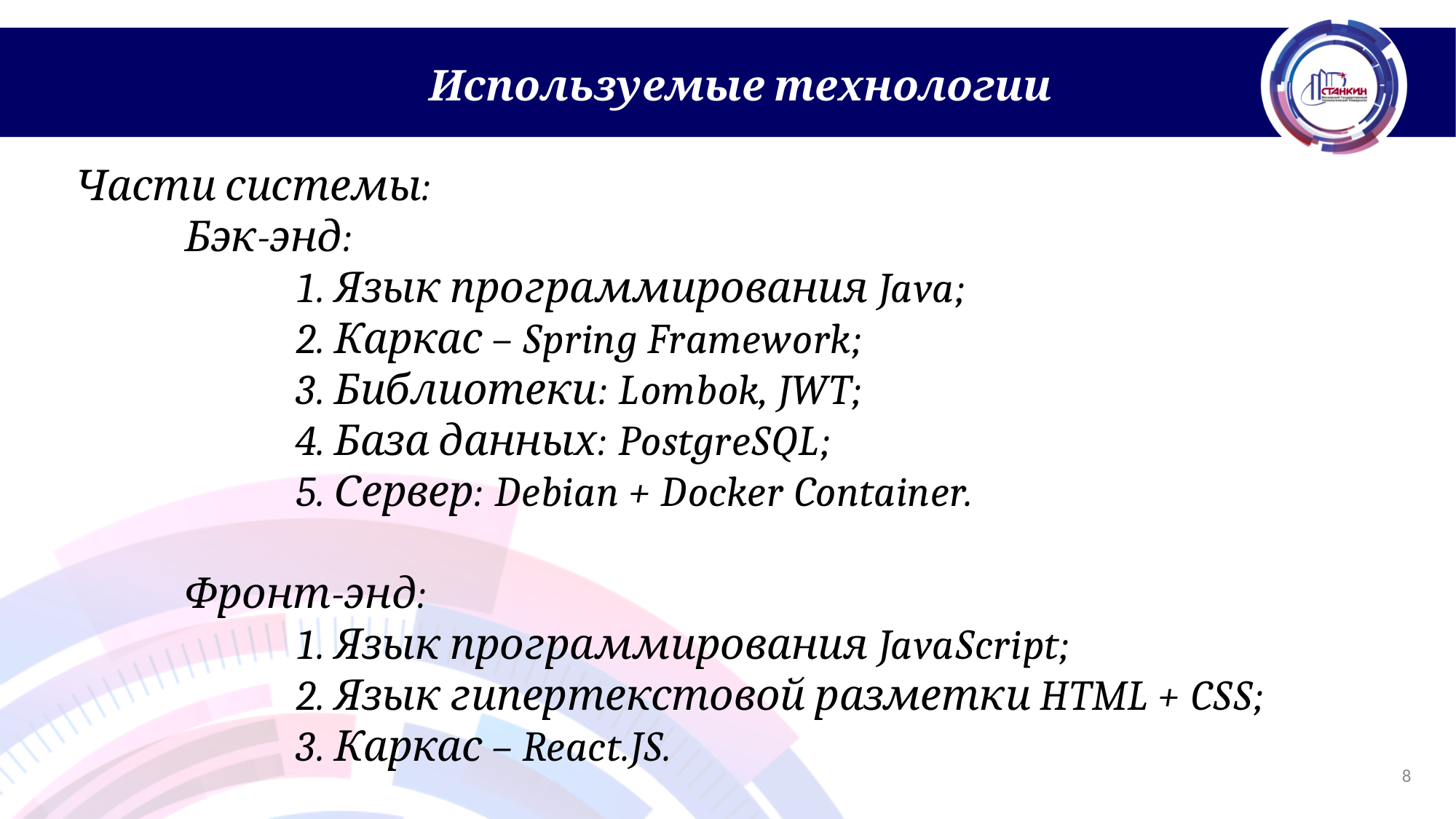

Используемые технологии

Части системы:
	Бэк-энд:
		1. Язык программирования Java;
		2. Каркас – Spring Framework;
		3. Библиотеки: Lombok, JWT;
		4. База данных: PostgreSQL;
		5. Сервер: Debian + Docker Container.

	Фронт-энд:
		1. Язык программирования JavaScript;
		2. Язык гипертекстовой разметки HTML + CSS;
		3. Каркас – React.JS.
8